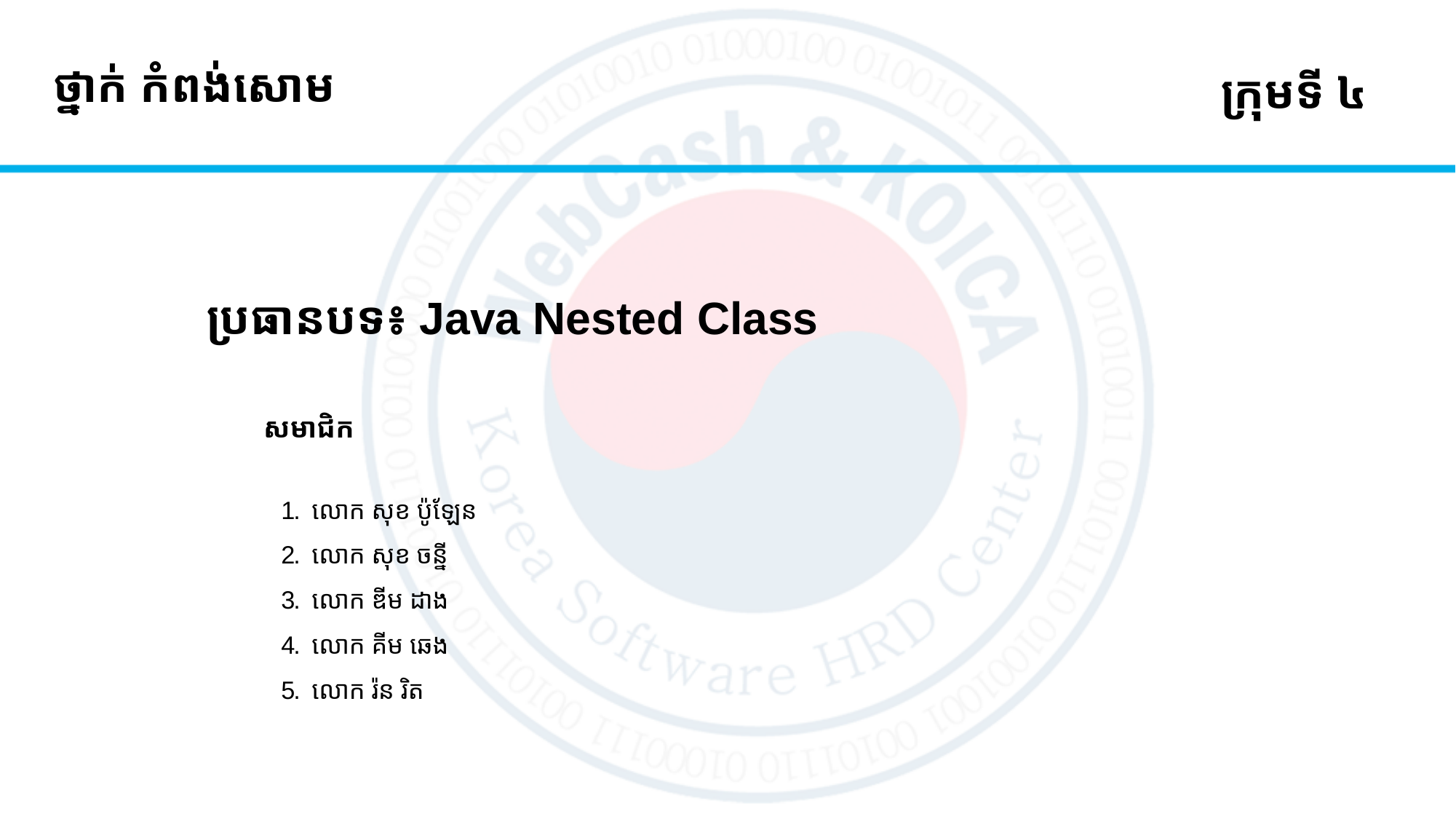

# ថ្នាក់ កំពង់សោម
ក្រុមទី ៤
ប្រធានបទ៖​ Java Nested Class

សមាជិក
លោក សុខ​​ ប៉ូឡែន
លោក សុខ​ ចន្នី
លោក ឌីម​ ដាង
លោក គីម​ ឆេង
លោក រ៉ន រិត